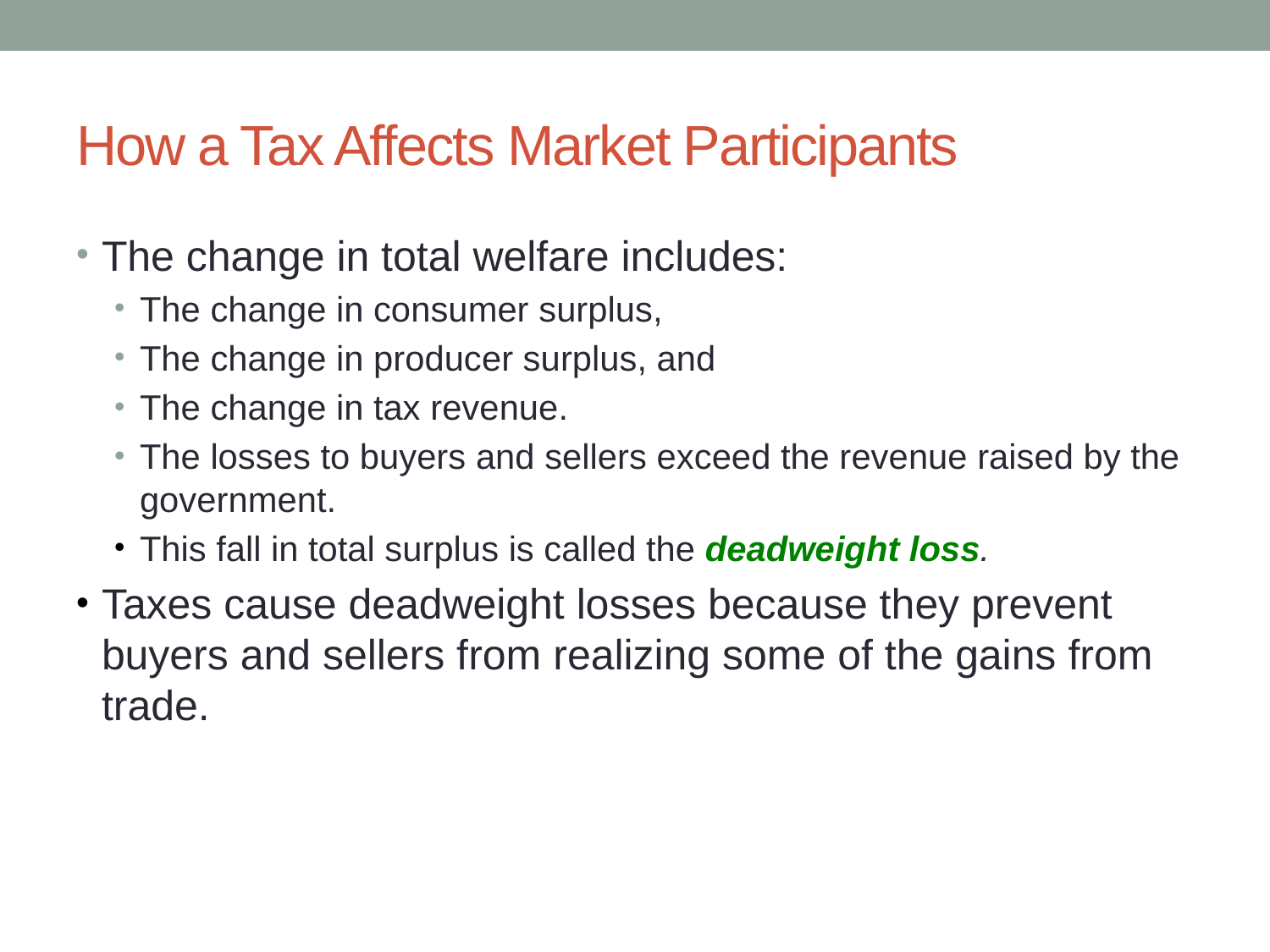

# How a Tax Affects Market Participants
The change in total welfare includes:
The change in consumer surplus,
The change in producer surplus, and
The change in tax revenue.
The losses to buyers and sellers exceed the revenue raised by the government.
This fall in total surplus is called the deadweight loss.
Taxes cause deadweight losses because they prevent buyers and sellers from realizing some of the gains from trade.